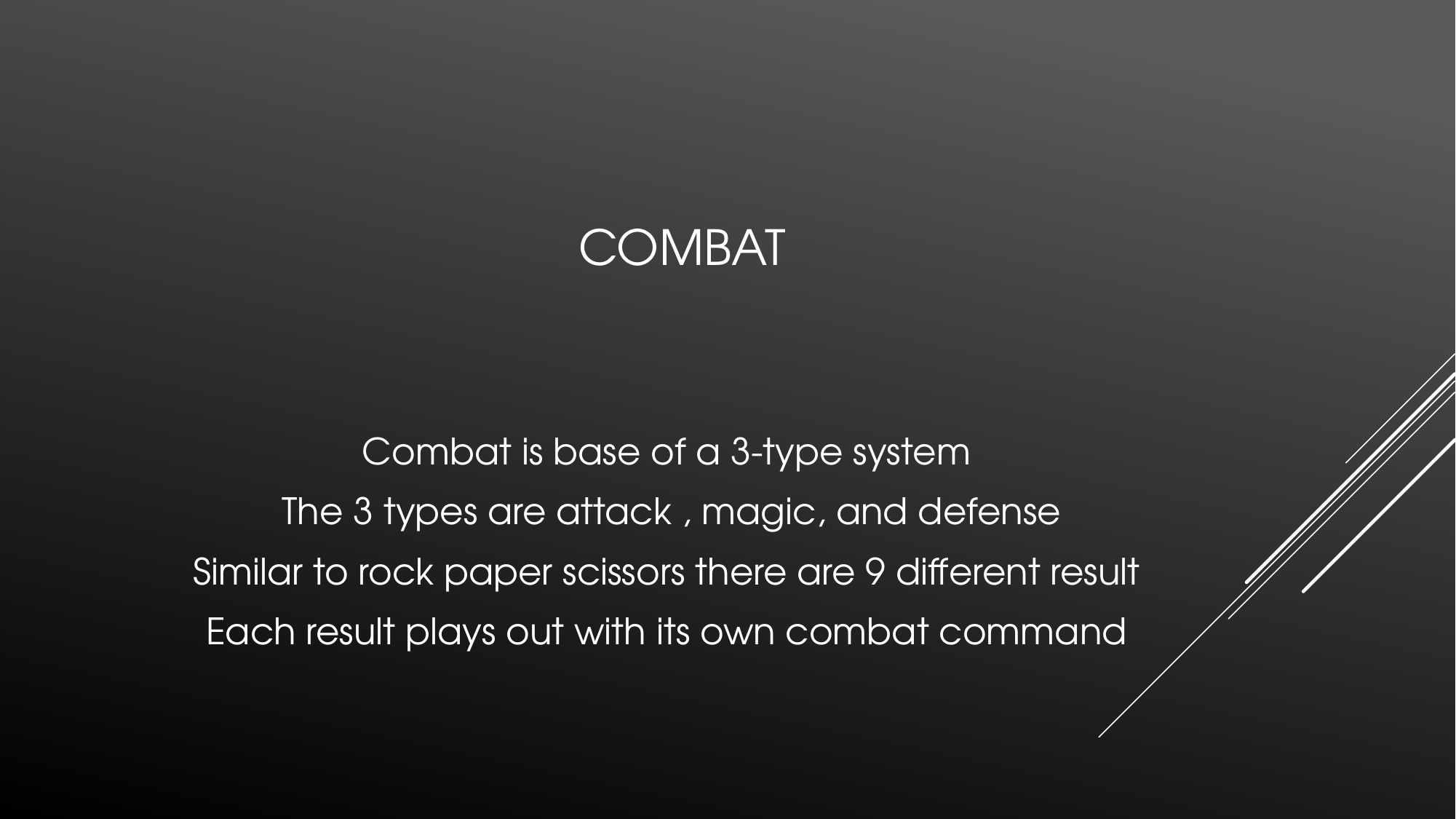

# combat
Combat is base of a 3-type system
The 3 types are attack , magic, and defense
Similar to rock paper scissors there are 9 different result
Each result plays out with its own combat command